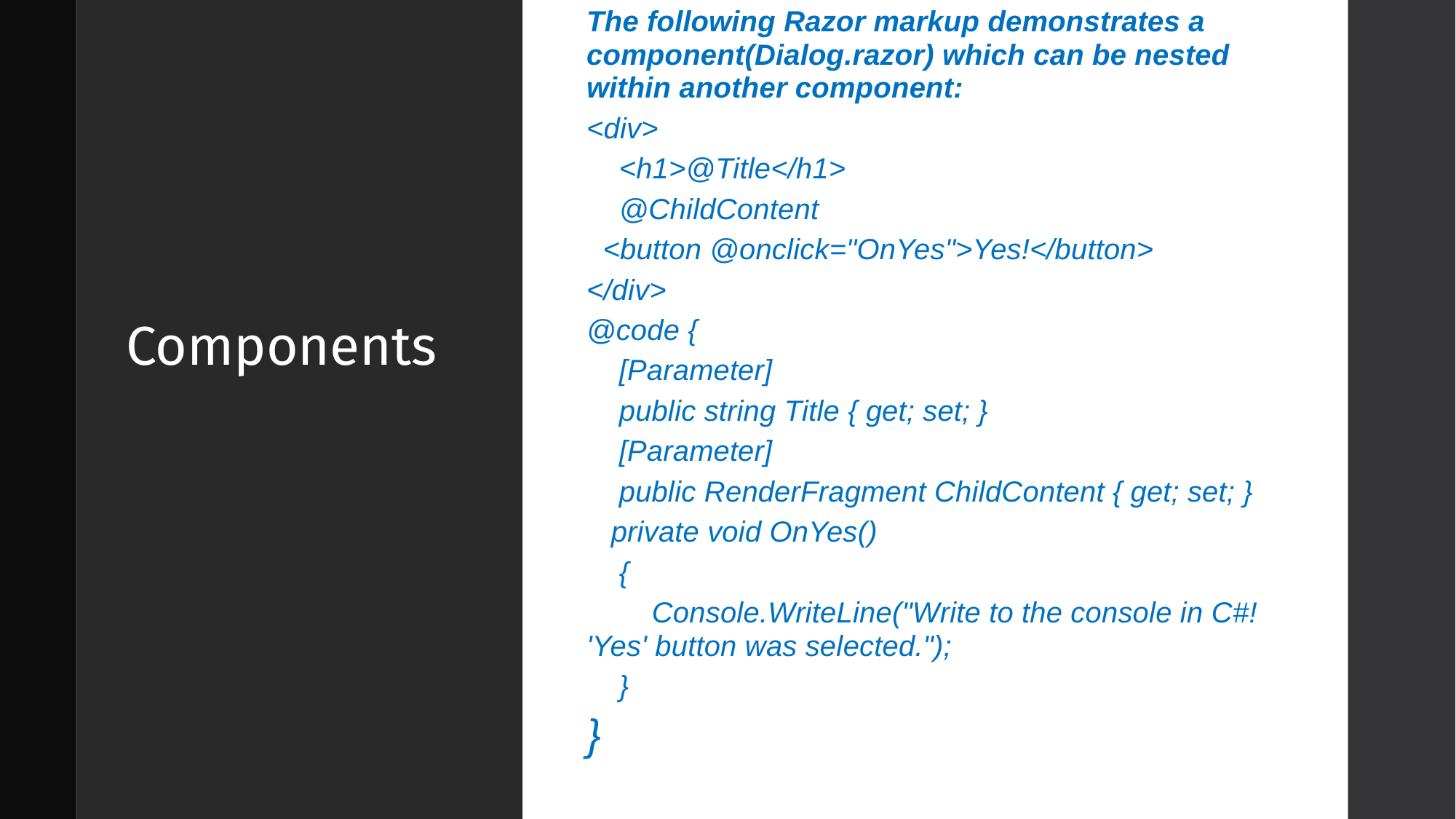

The following Razor markup demonstrates a component(Dialog.razor) which can be nested within another component:
<div>
    <h1>@Title</h1>
    @ChildContent
  <button @onclick="OnYes">Yes!</button>
</div>
@code {
    [Parameter]
    public string Title { get; set; }
    [Parameter]
    public RenderFragment ChildContent { get; set; }
   private void OnYes()
    {
        Console.WriteLine("Write to the console in C#! 'Yes' button was selected.");
    }
}

# Components